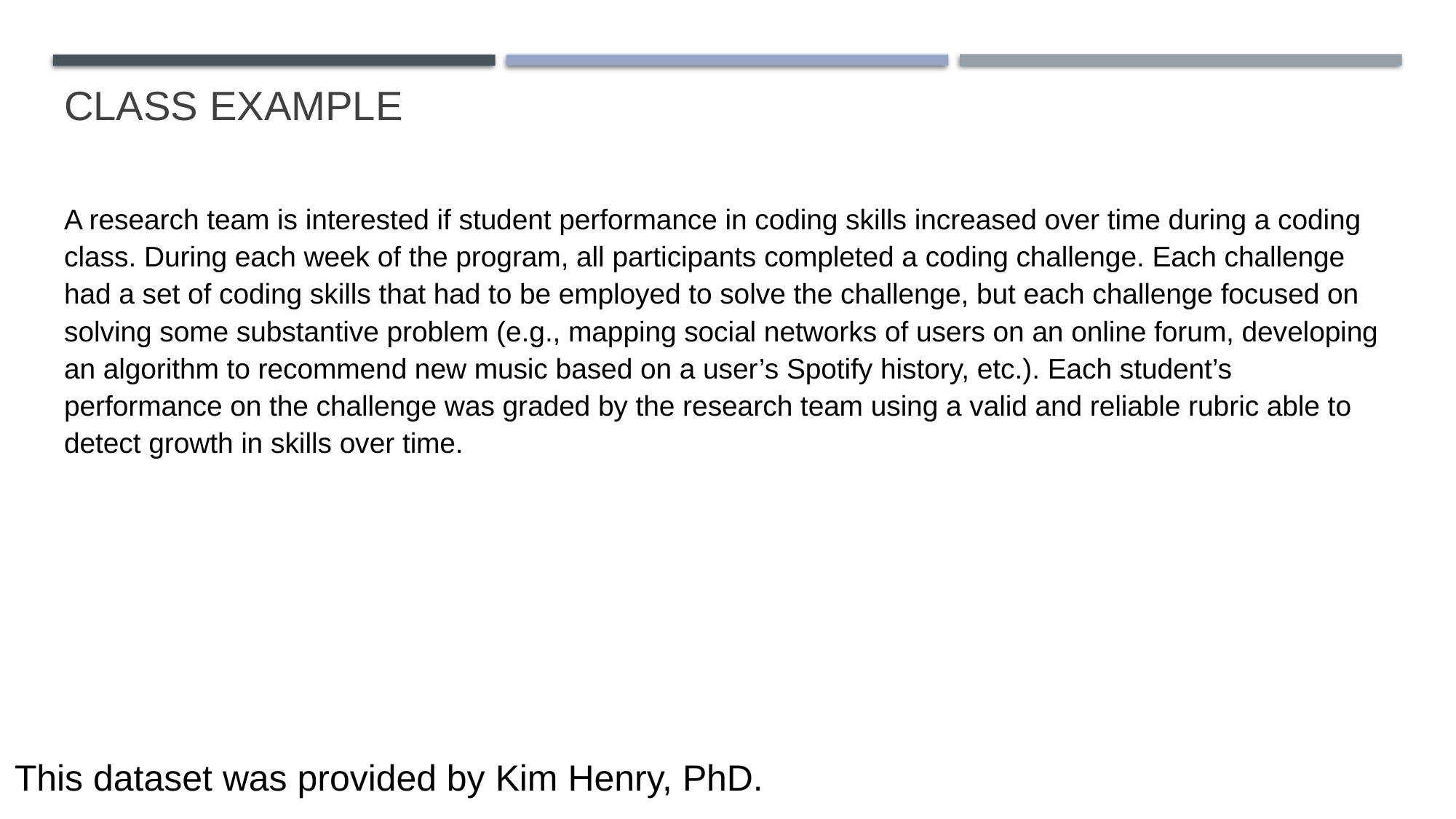

# Class Example
A research team is interested if student performance in coding skills increased over time during a coding class. During each week of the program, all participants completed a coding challenge. Each challenge had a set of coding skills that had to be employed to solve the challenge, but each challenge focused on solving some substantive problem (e.g., mapping social networks of users on an online forum, developing an algorithm to recommend new music based on a user’s Spotify history, etc.). Each student’s performance on the challenge was graded by the research team using a valid and reliable rubric able to detect growth in skills over time.

This dataset was provided by Kim Henry, PhD.